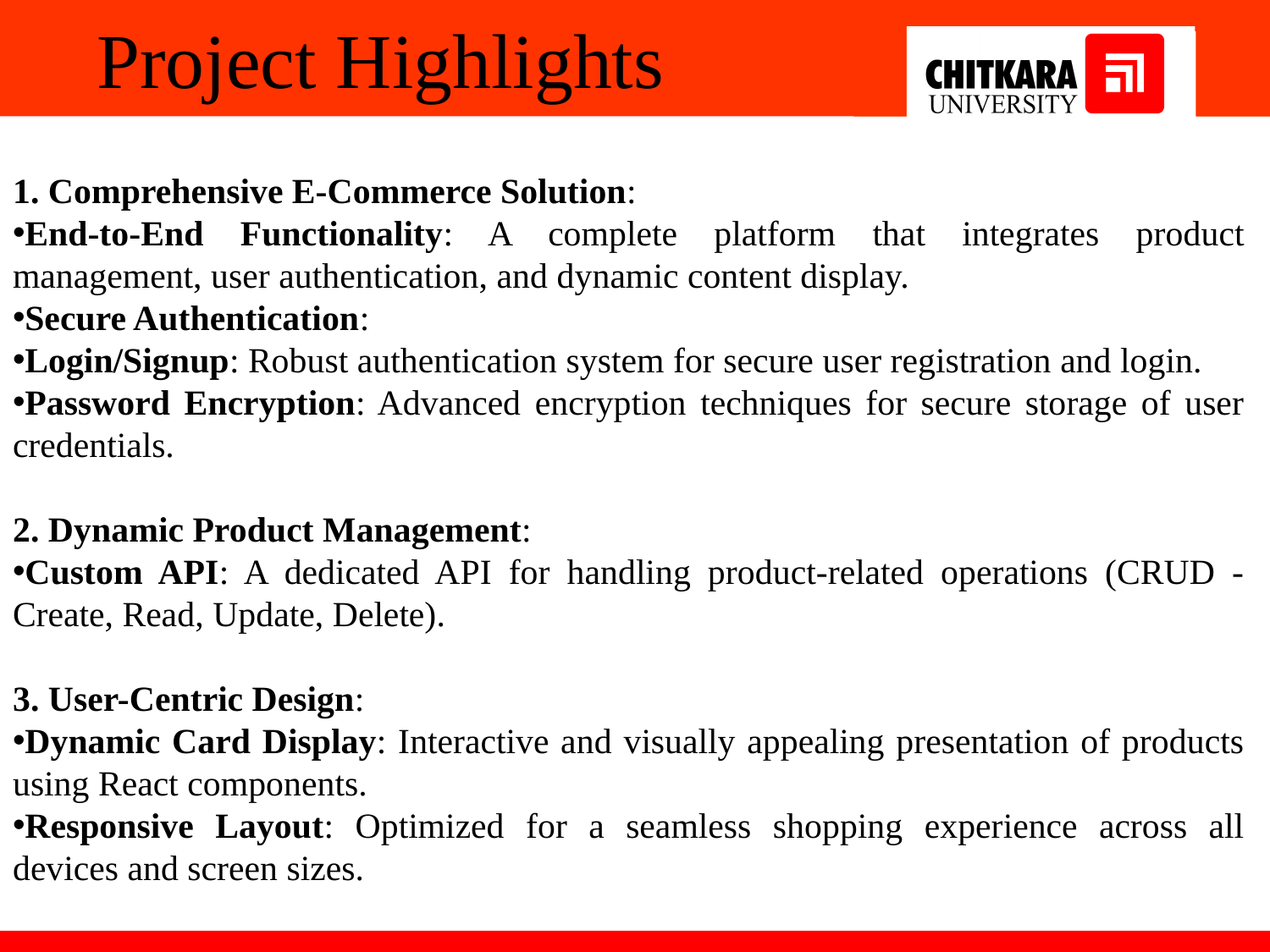

# Project Highlights
1. Comprehensive E-Commerce Solution:
End-to-End Functionality: A complete platform that integrates product management, user authentication, and dynamic content display.
Secure Authentication:
Login/Signup: Robust authentication system for secure user registration and login.
Password Encryption: Advanced encryption techniques for secure storage of user credentials.

2. Dynamic Product Management:
Custom API: A dedicated API for handling product-related operations (CRUD - Create, Read, Update, Delete).

3. User-Centric Design:
Dynamic Card Display: Interactive and visually appealing presentation of products using React components.
Responsive Layout: Optimized for a seamless shopping experience across all devices and screen sizes.